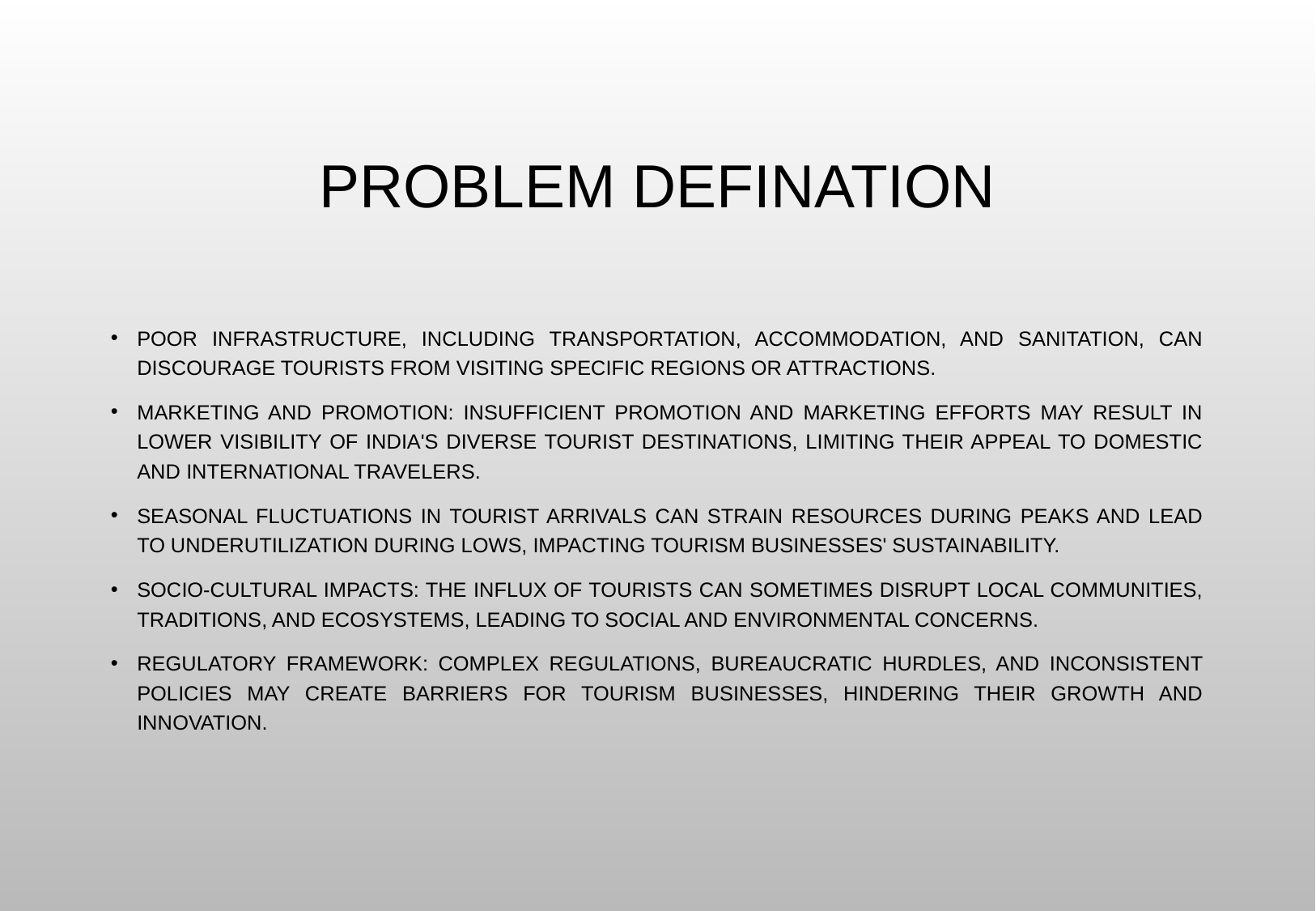

# PROBLEM DEFINATION
Poor infrastructure, including transportation, accommodation, and sanitation, can discourage tourists from visiting specific regions or attractions.
Marketing and Promotion: Insufficient promotion and marketing efforts may result in lower visibility of India's diverse tourist destinations, limiting their appeal to domestic and international travelers.
Seasonal fluctuations in tourist arrivals can strain resources during peaks and lead to underutilization during lows, impacting tourism businesses' sustainability.
Socio-cultural Impacts: The influx of tourists can sometimes disrupt local communities, traditions, and ecosystems, leading to social and environmental concerns.
Regulatory Framework: Complex regulations, bureaucratic hurdles, and inconsistent policies may create barriers for tourism businesses, hindering their growth and innovation.